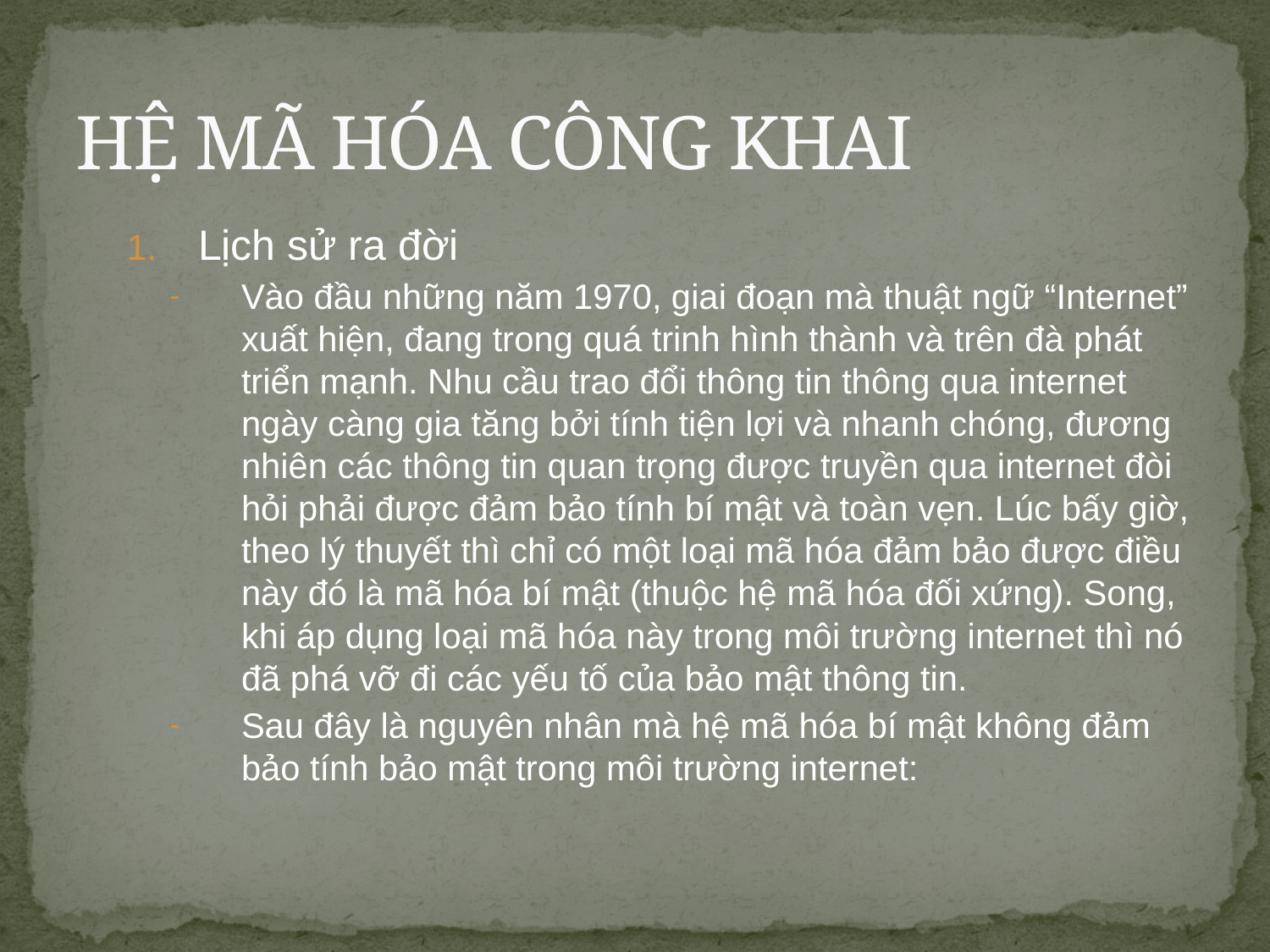

# HỆ MÃ HÓA CÔNG KHAI
Lịch sử ra đời
Vào đầu những năm 1970, giai đoạn mà thuật ngữ “Internet” xuất hiện, đang trong quá trinh hình thành và trên đà phát triển mạnh. Nhu cầu trao đổi thông tin thông qua internet ngày càng gia tăng bởi tính tiện lợi và nhanh chóng, đương nhiên các thông tin quan trọng được truyền qua internet đòi hỏi phải được đảm bảo tính bí mật và toàn vẹn. Lúc bấy giờ, theo lý thuyết thì chỉ có một loại mã hóa đảm bảo được điều này đó là mã hóa bí mật (thuộc hệ mã hóa đối xứng). Song, khi áp dụng loại mã hóa này trong môi trường internet thì nó đã phá vỡ đi các yếu tố của bảo mật thông tin.
Sau đây là nguyên nhân mà hệ mã hóa bí mật không đảm bảo tính bảo mật trong môi trường internet: